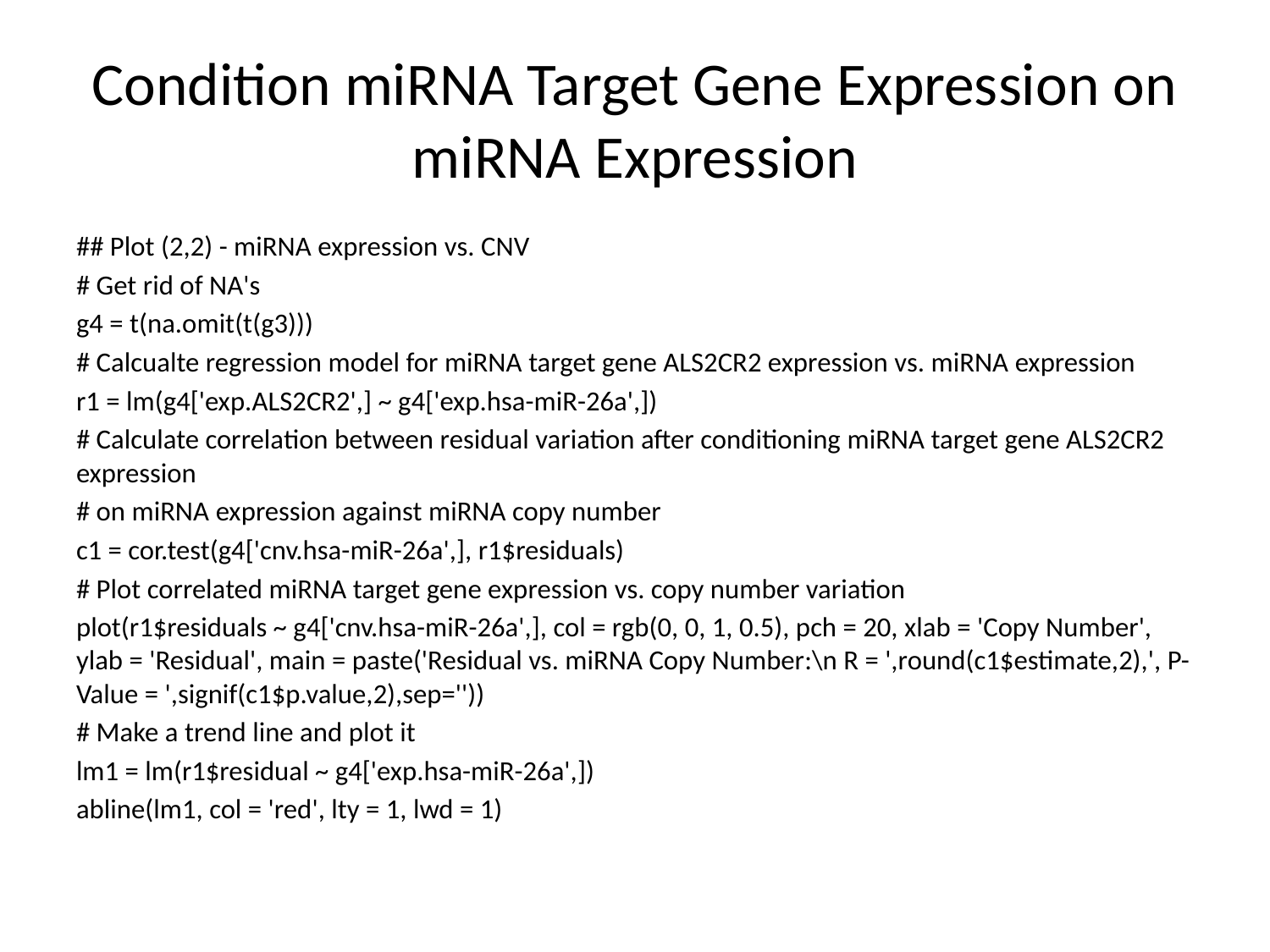

# Condition miRNA Target Gene Expression on miRNA Expression
## Plot (2,2) - miRNA expression vs. CNV
# Get rid of NA's
g4 = t(na.omit(t(g3)))
# Calcualte regression model for miRNA target gene ALS2CR2 expression vs. miRNA expression
r1 = lm(g4['exp.ALS2CR2',] ~ g4['exp.hsa-miR-26a',])
# Calculate correlation between residual variation after conditioning miRNA target gene ALS2CR2 expression
# on miRNA expression against miRNA copy number
c1 = cor.test(g4['cnv.hsa-miR-26a',], r1$residuals)
# Plot correlated miRNA target gene expression vs. copy number variation
plot(r1$residuals ~ g4['cnv.hsa-miR-26a',], col = rgb(0, 0, 1, 0.5), pch = 20, xlab = 'Copy Number', ylab = 'Residual', main = paste('Residual vs. miRNA Copy Number:\n R = ',round(c1$estimate,2),', P-Value = ',signif(c1$p.value,2),sep=''))
# Make a trend line and plot it
lm1 = lm(r1$residual ~ g4['exp.hsa-miR-26a',])
abline(lm1, col = 'red', lty = 1, lwd = 1)